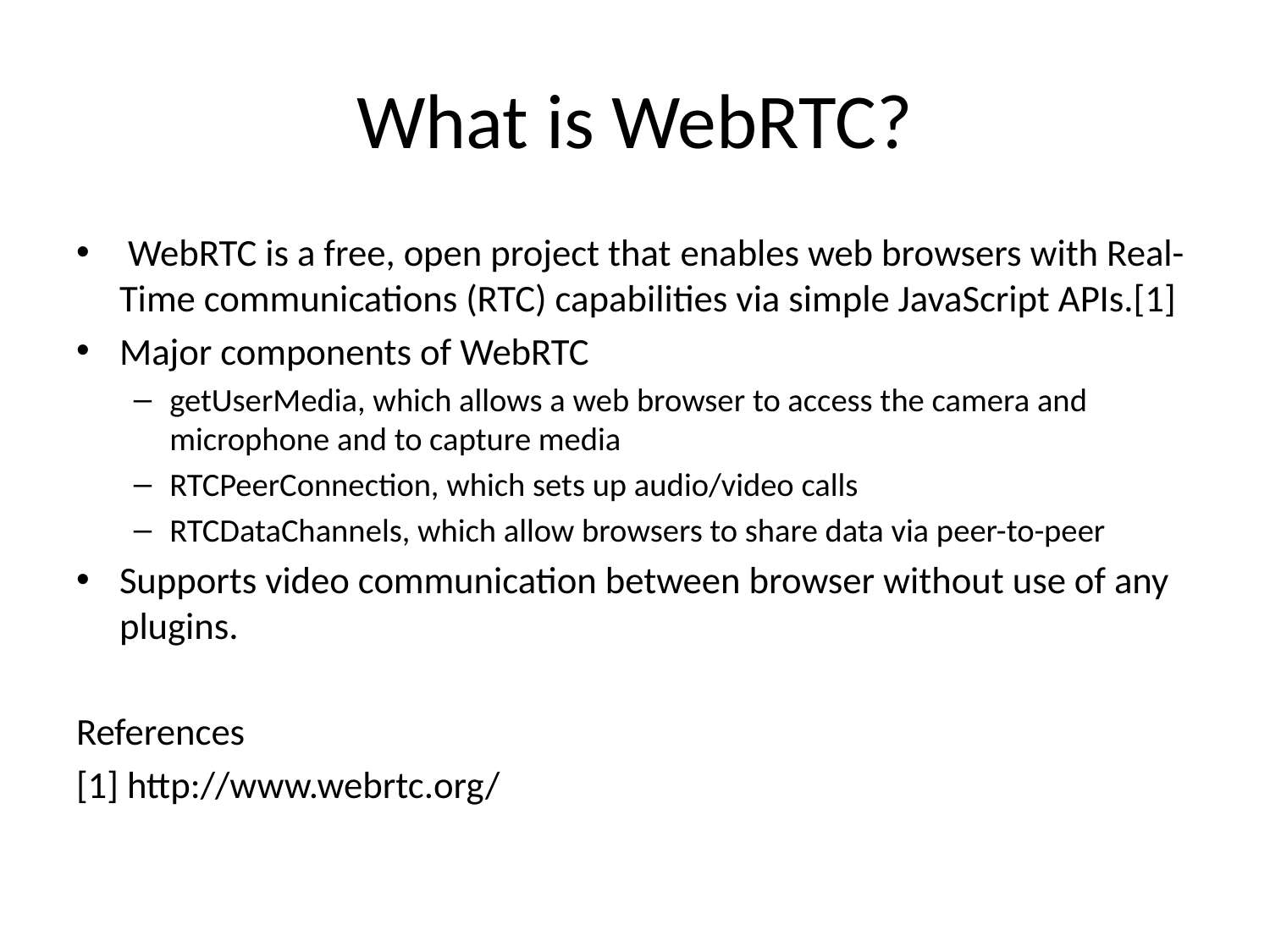

# What is WebRTC?
 WebRTC is a free, open project that enables web browsers with Real-Time communications (RTC) capabilities via simple JavaScript APIs.[1]
Major components of WebRTC
getUserMedia, which allows a web browser to access the camera and microphone and to capture media
RTCPeerConnection, which sets up audio/video calls
RTCDataChannels, which allow browsers to share data via peer-to-peer
Supports video communication between browser without use of any plugins.

References
[1] http://www.webrtc.org/